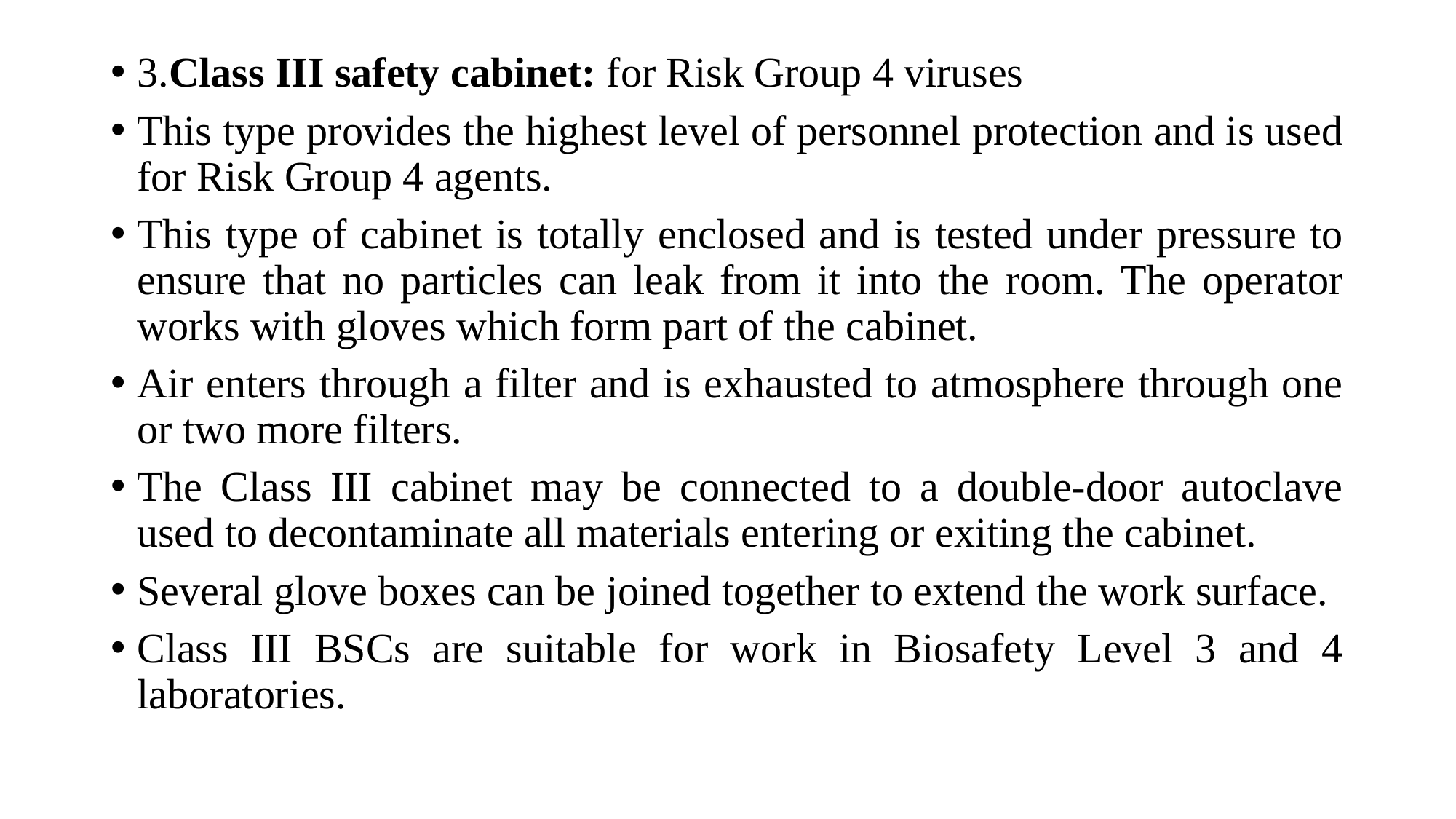

3.Class III safety cabinet: for Risk Group 4 viruses
This type provides the highest level of personnel protection and is used for Risk Group 4 agents.
This type of cabinet is totally enclosed and is tested under pressure to ensure that no particles can leak from it into the room. The operator works with gloves which form part of the cabinet.
Air enters through a filter and is exhausted to atmosphere through one or two more filters.
The Class III cabinet may be connected to a double-door autoclave used to decontaminate all materials entering or exiting the cabinet.
Several glove boxes can be joined together to extend the work surface.
Class III BSCs are suitable for work in Biosafety Level 3 and 4 laboratories.